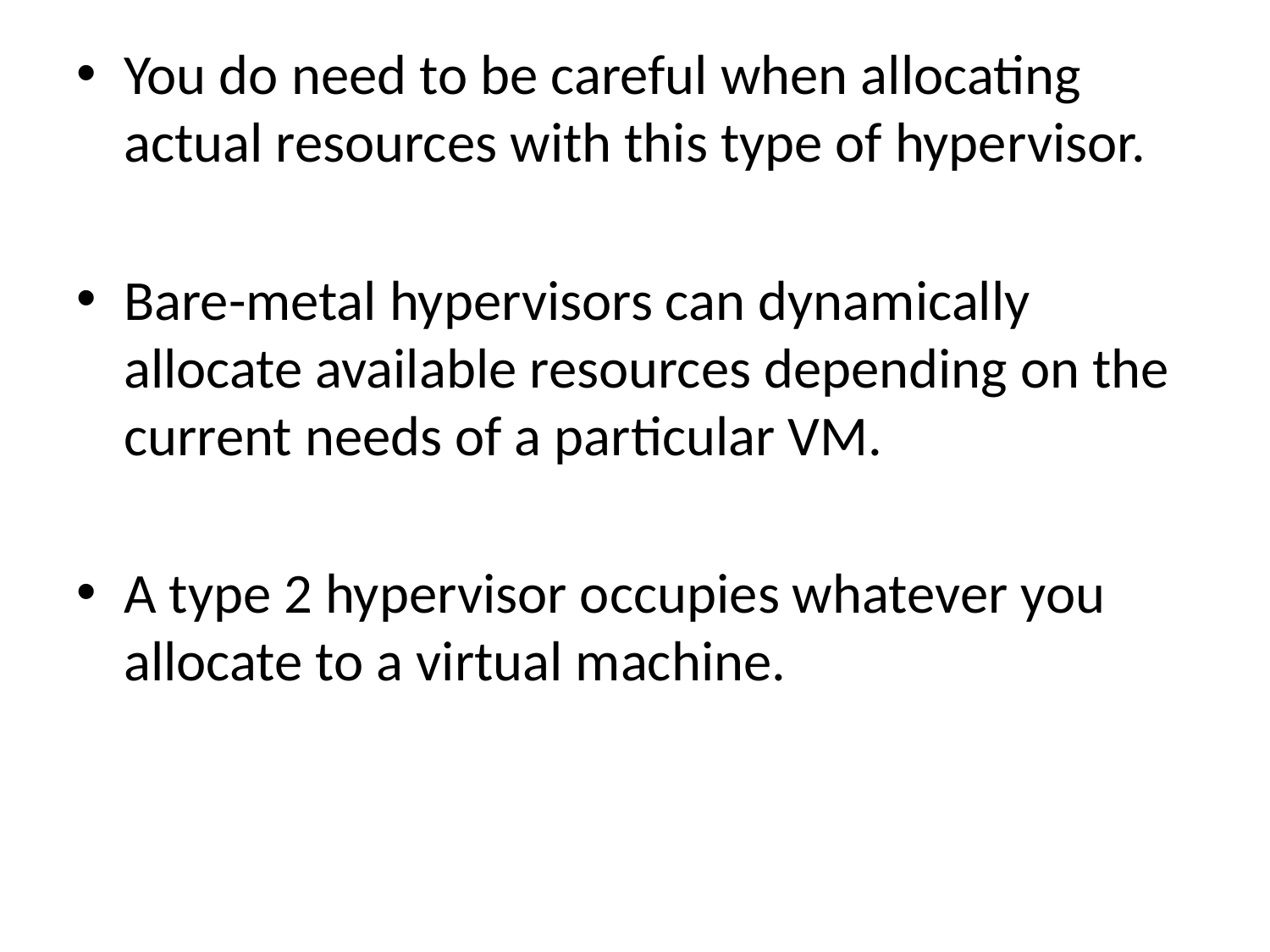

You do need to be careful when allocating actual resources with this type of hypervisor.

Bare-metal hypervisors can dynamically allocate available resources depending on the current needs of a particular VM.

A type 2 hypervisor occupies whatever you allocate to a virtual machine.